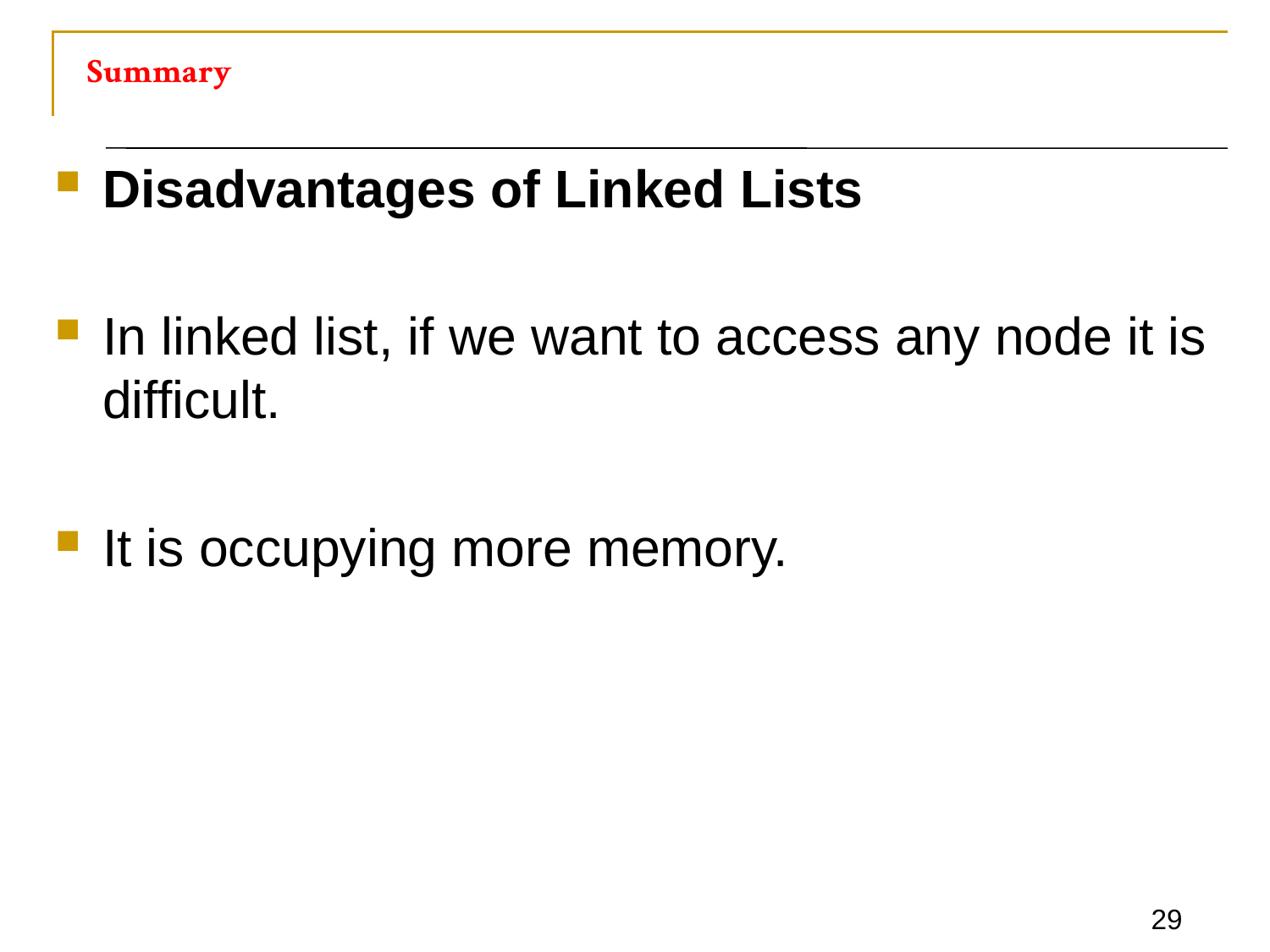

# Summary
Disadvantages of Linked Lists

In linked list, if we want to access any node it is difficult.

It is occupying more memory.